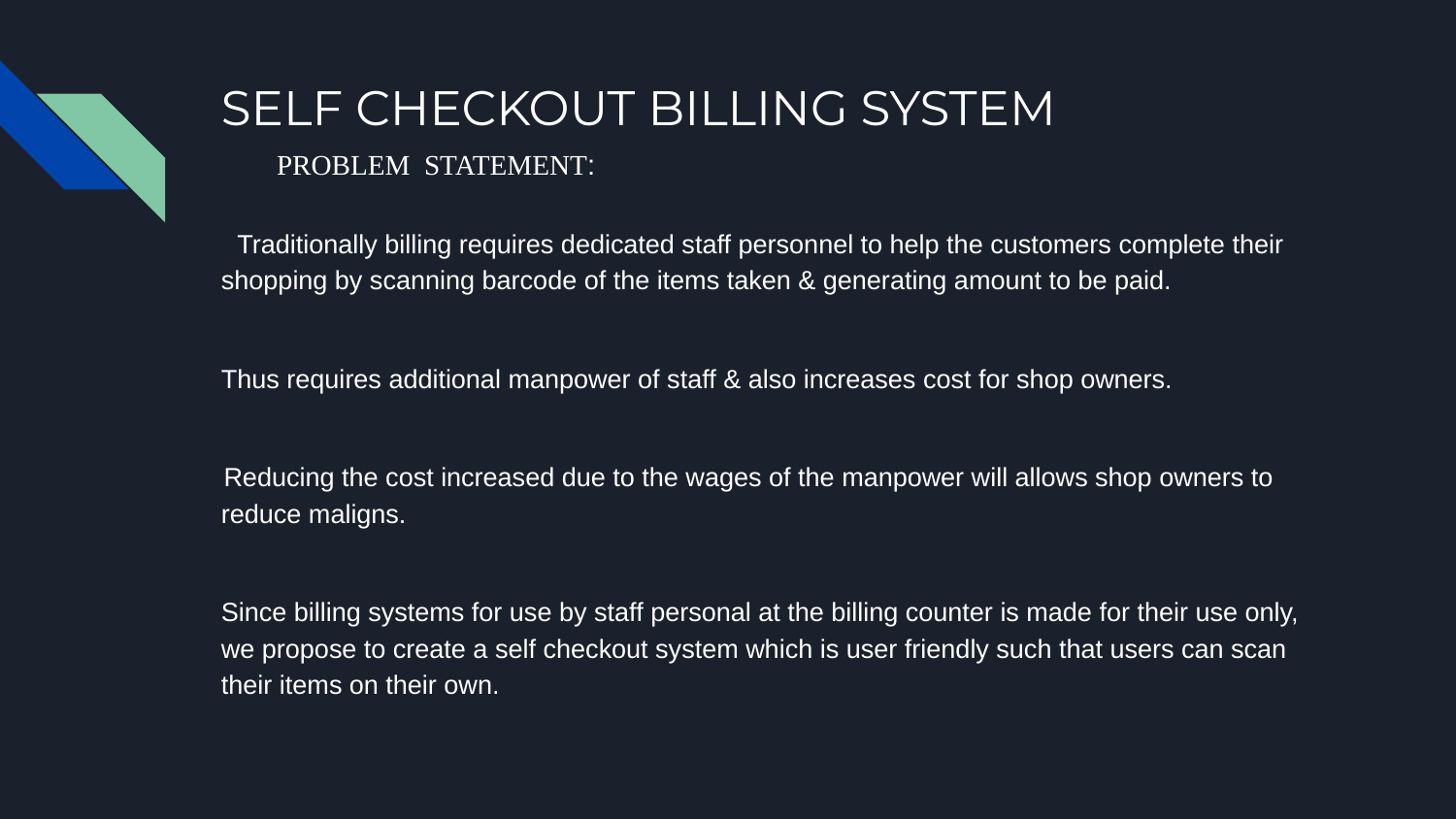

# SELF CHECKOUT BILLING SYSTEM
   PROBLEM  STATEMENT:
      Traditionally billing requires dedicated staff personnel to help the customers complete their shopping by scanning barcode of the items taken & generating amount to be paid.

Thus requires additional manpower of staff & also increases cost for shop owners.

 Reducing the cost increased due to the wages of the manpower will allows shop owners to reduce maligns.

Since billing systems for use by staff personal at the billing counter is made for their use only, we propose to create a self checkout system which is user friendly such that users can scan their items on their own.